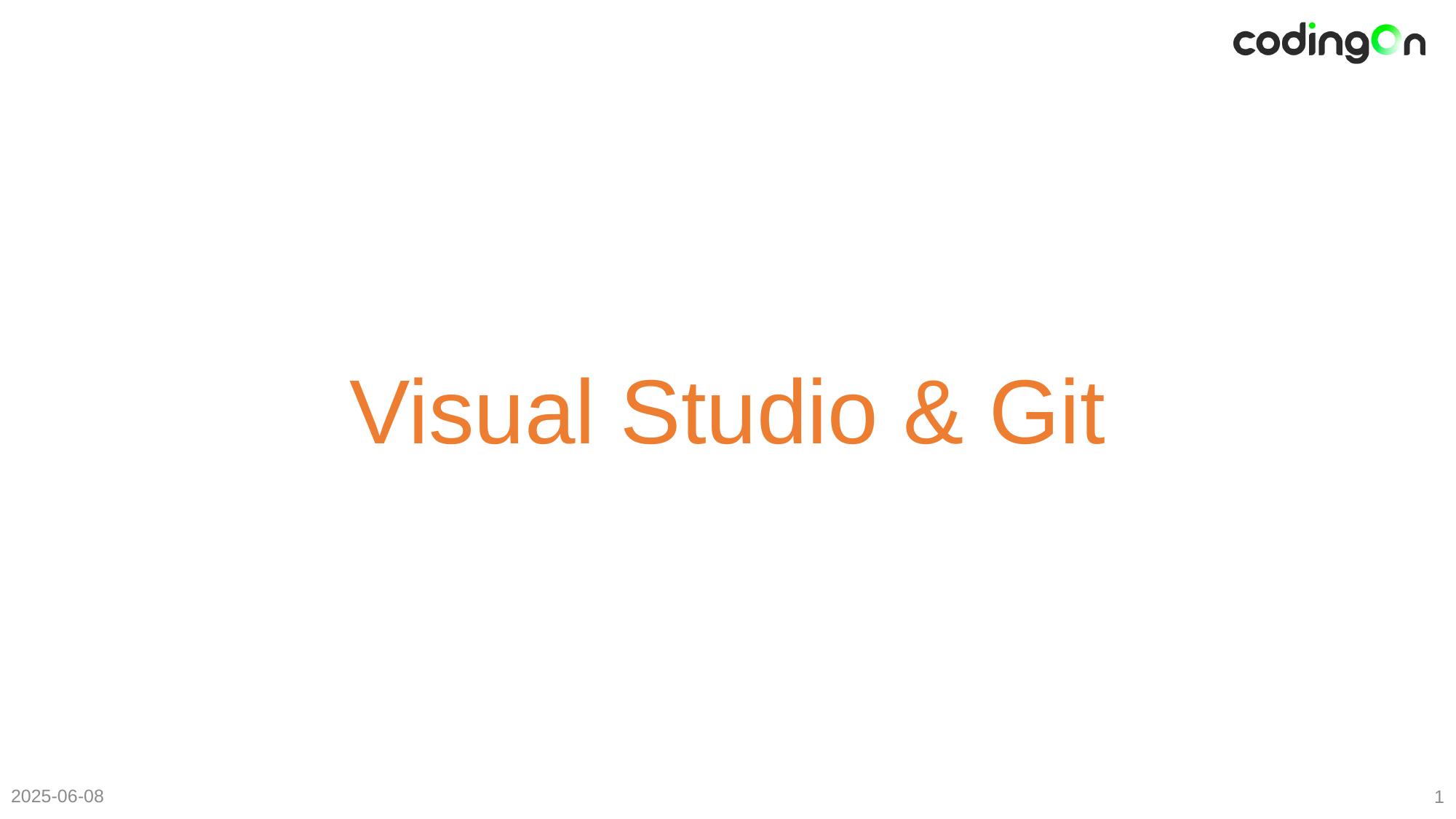

# Visual Studio & Git
2025-06-08
1